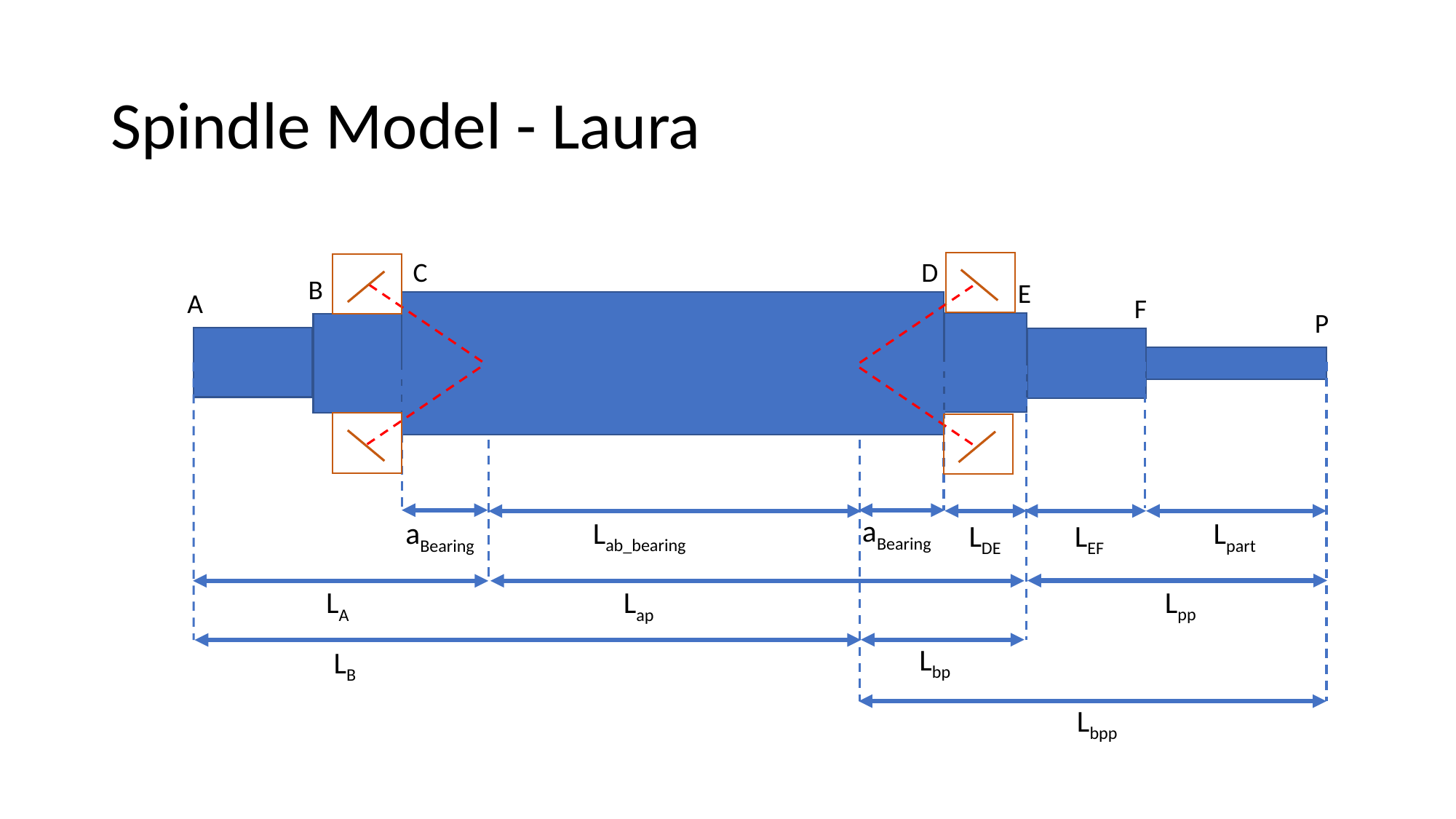

# Spindle Model - Laura
D
C

B
E
A
F

P

aBearing
Lab_bearing
Lpart
aBearing
LEF
LDE
Lpp
LA
Lap
Lbp
LB
Lbpp